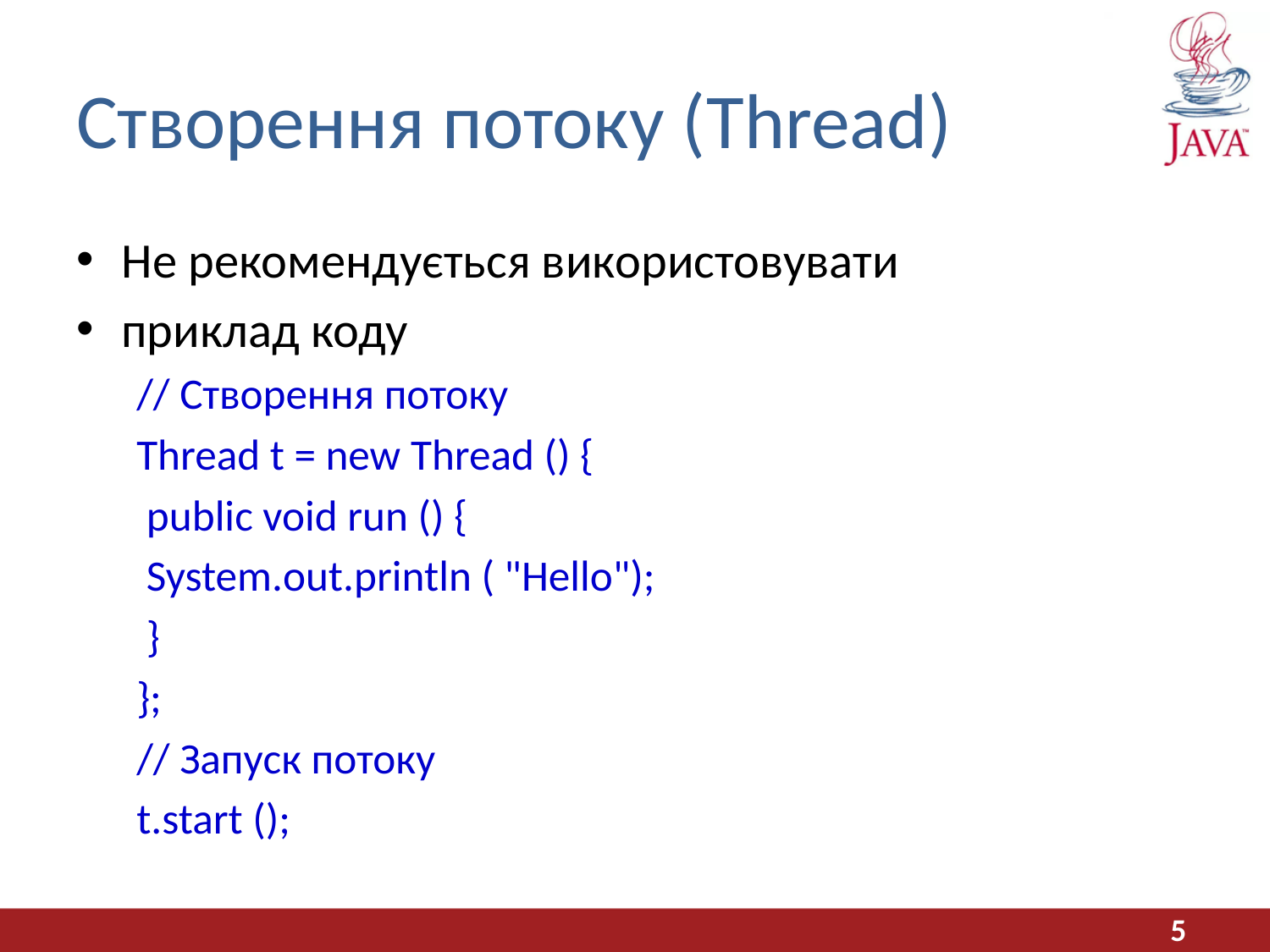

# Створення потоку (Thread)
Не рекомендується використовувати
приклад коду
// Створення потоку
Thread t = new Thread () {
 public void run () {
 System.out.println ( "Hello");
 }
};
// Запуск потоку
t.start ();